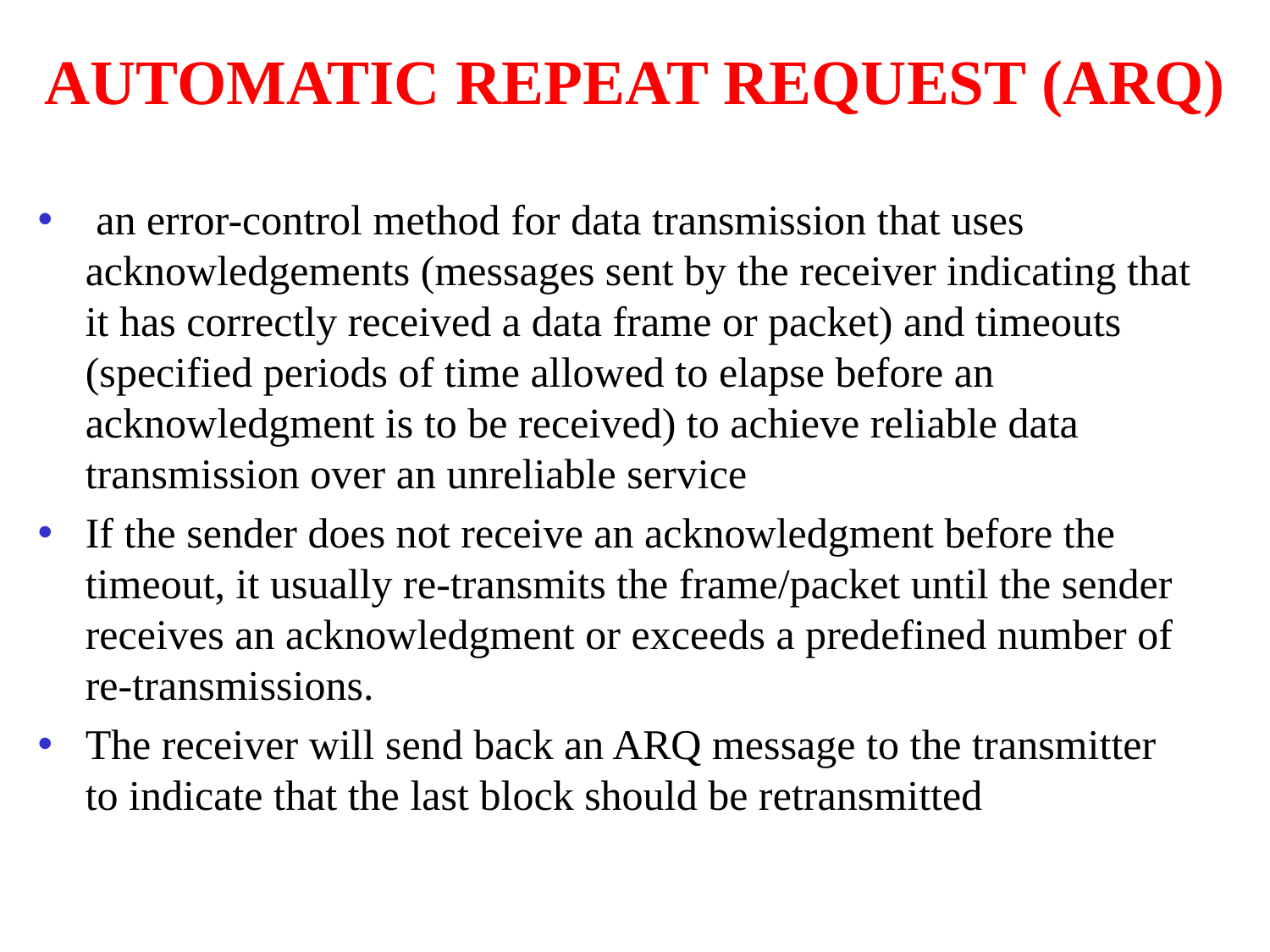

# AUTOMATIC REPEAT REQUEST (ARQ)
 an error-control method for data transmission that uses acknowledgements (messages sent by the receiver indicating that it has correctly received a data frame or packet) and timeouts (specified periods of time allowed to elapse before an acknowledgment is to be received) to achieve reliable data transmission over an unreliable service
If the sender does not receive an acknowledgment before the timeout, it usually re-transmits the frame/packet until the sender receives an acknowledgment or exceeds a predefined number of re-transmissions.
The receiver will send back an ARQ message to the transmitter to indicate that the last block should be retransmitted